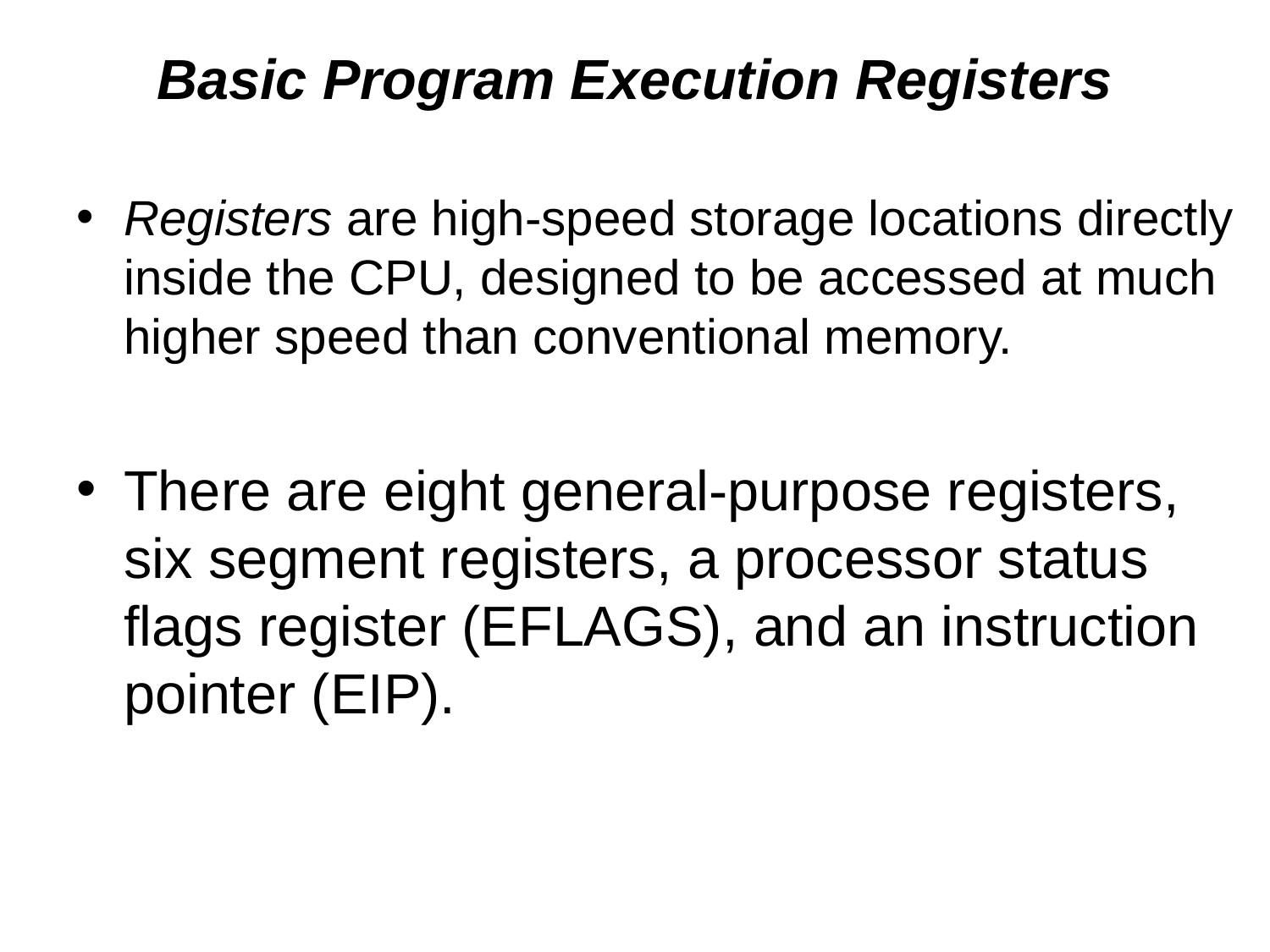

# Basic Program Execution Registers
Registers are high-speed storage locations directly inside the CPU, designed to be accessed at much higher speed than conventional memory.

There are eight general-purpose registers, six segment registers, a processor status flags register (EFLAGS), and an instruction pointer (EIP).